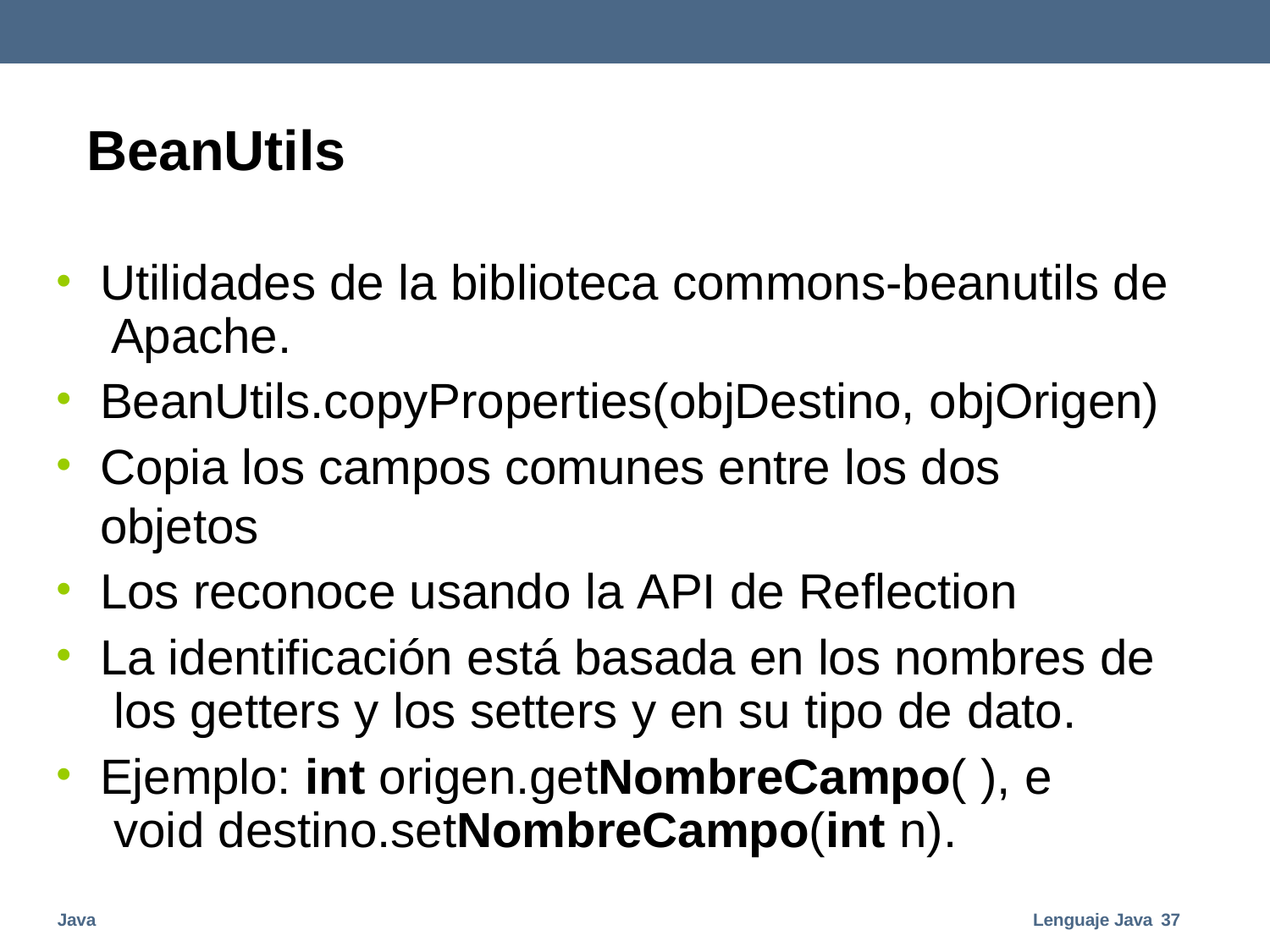

# BeanUtils
Utilidades de la biblioteca commons-beanutils de  Apache.
BeanUtils.copyProperties(objDestino, objOrigen)
Copia los campos comunes entre los dos objetos
Los reconoce usando la API de Reflection
La identificación está basada en los nombres de  los getters y los setters y en su tipo de dato.
Ejemplo: int origen.getNombreCampo( ), e  void destino.setNombreCampo(int n).
Java
Lenguaje Java 37